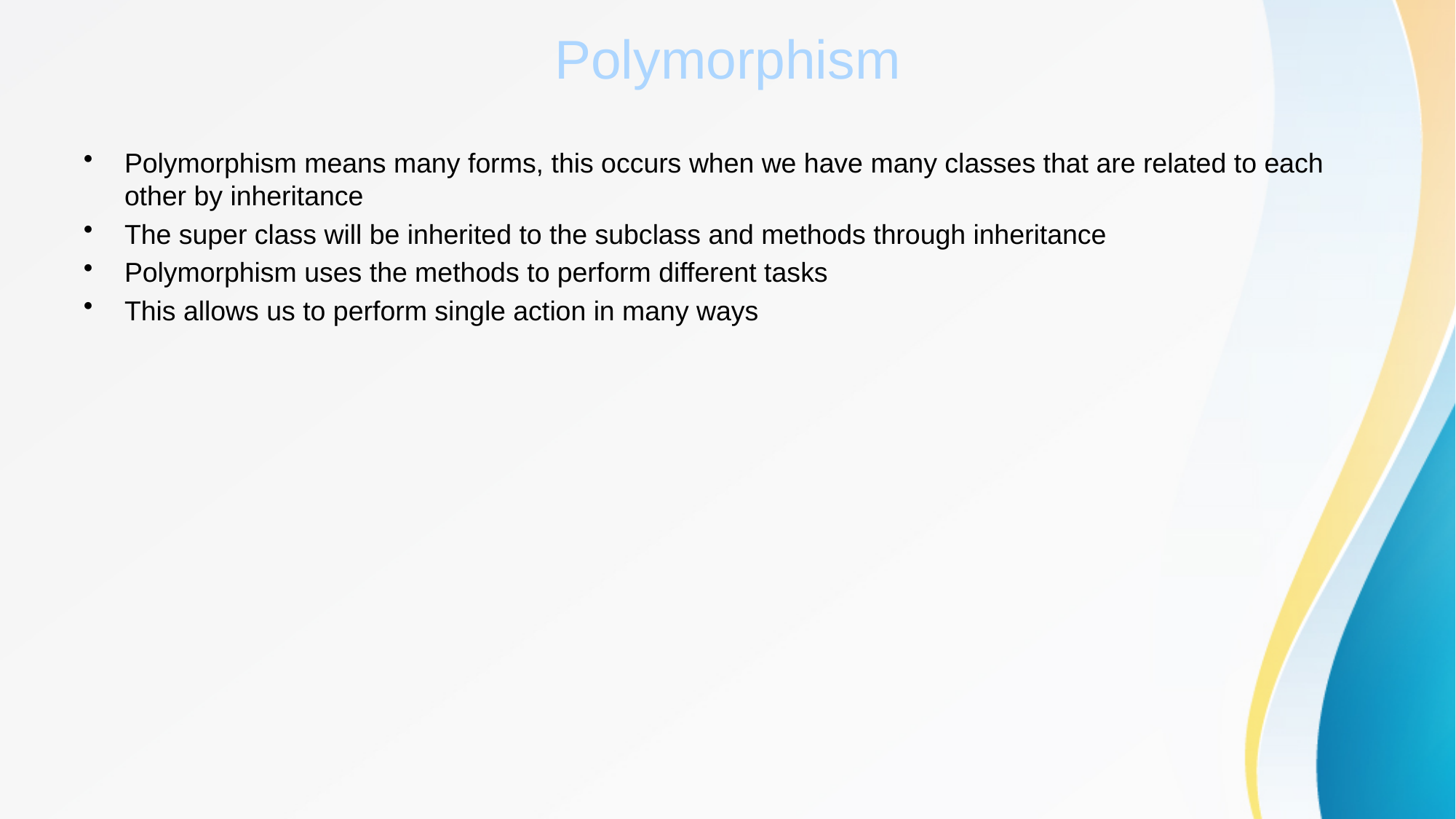

# Polymorphism
Polymorphism means many forms, this occurs when we have many classes that are related to each other by inheritance
The super class will be inherited to the subclass and methods through inheritance
Polymorphism uses the methods to perform different tasks
This allows us to perform single action in many ways